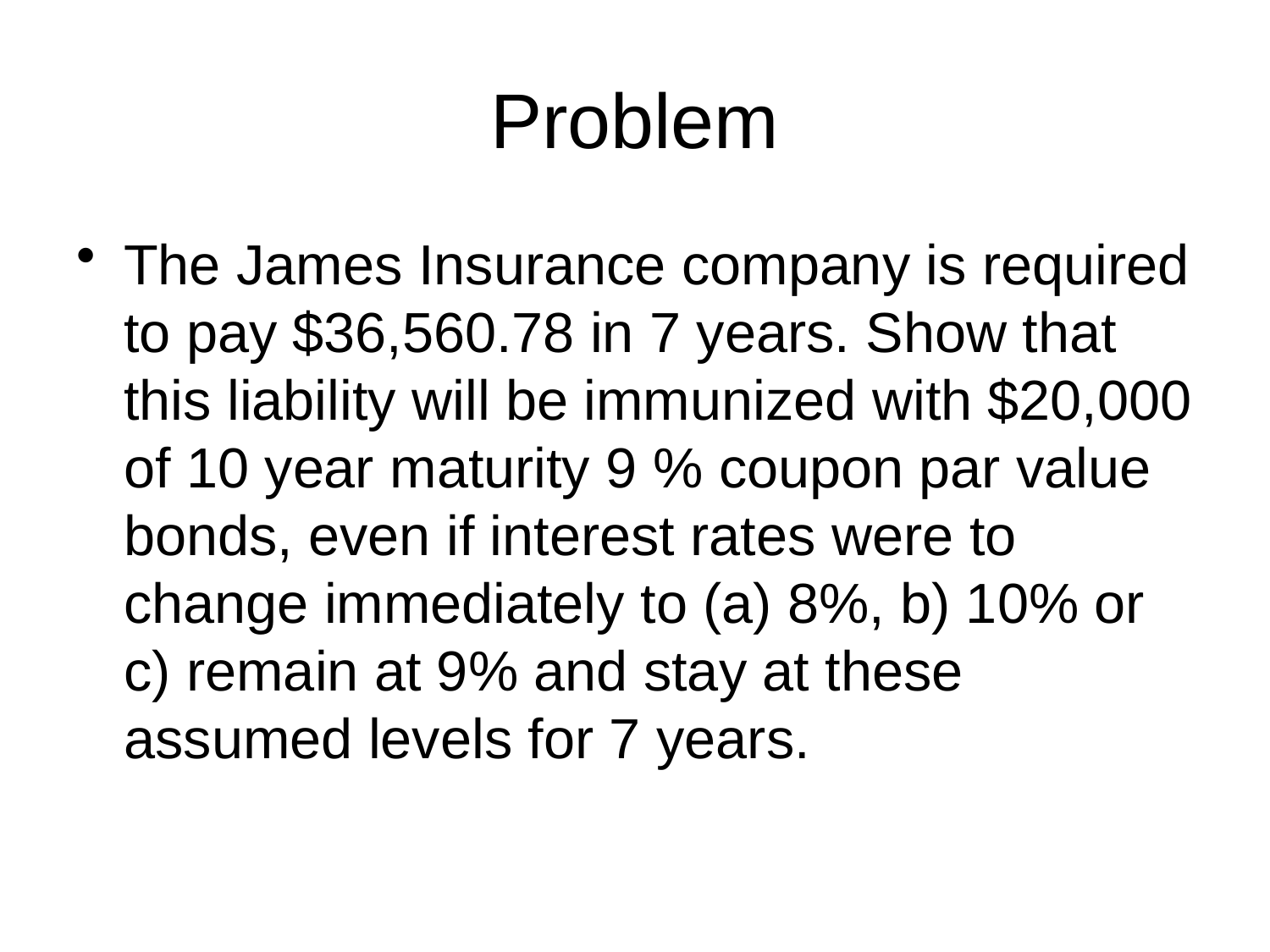

# Problem
The James Insurance company is required to pay $36,560.78 in 7 years. Show that this liability will be immunized with $20,000 of 10 year maturity 9 % coupon par value bonds, even if interest rates were to change immediately to (a) 8%, b) 10% or c) remain at 9% and stay at these assumed levels for 7 years.